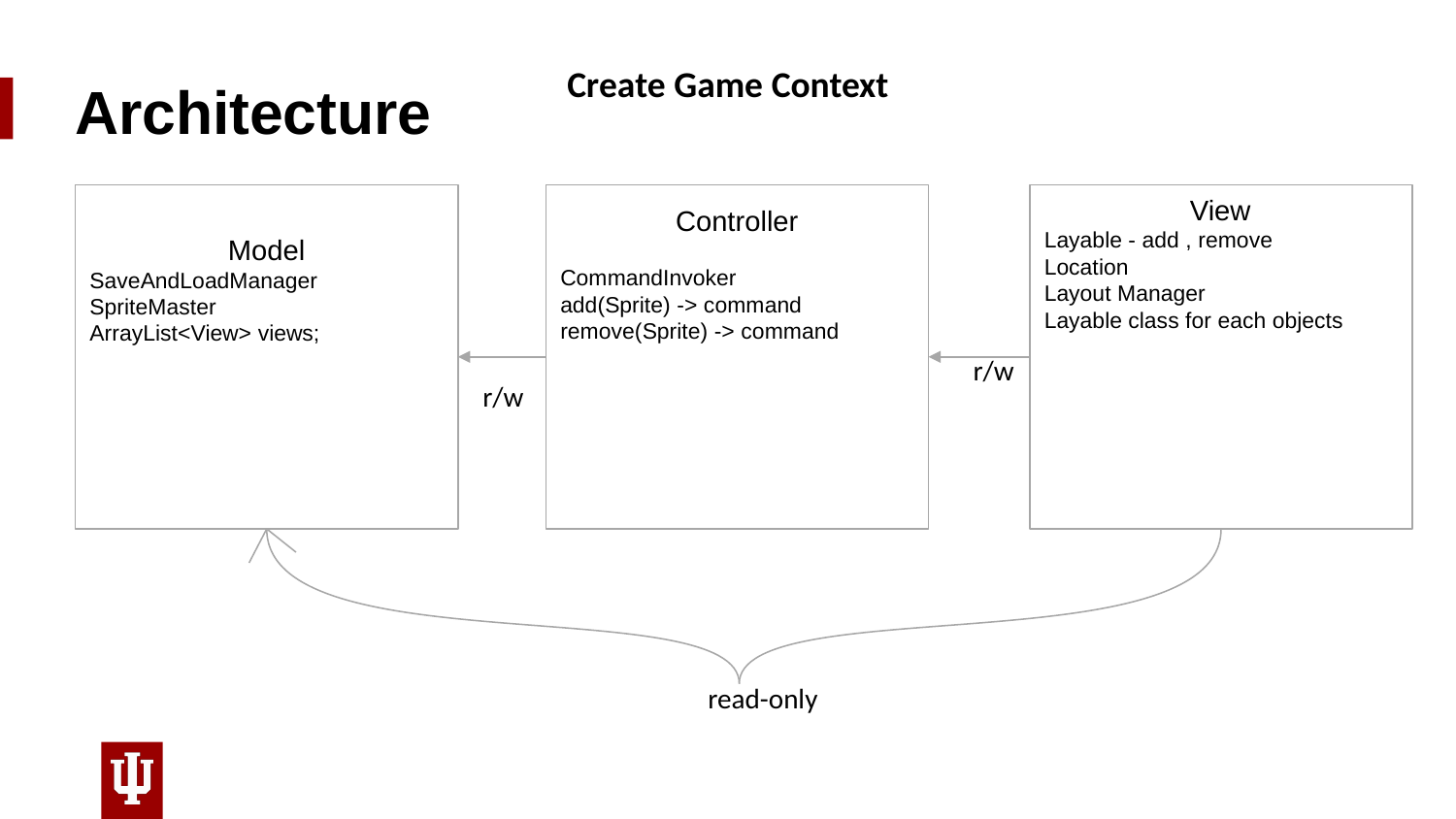

Create Game Context
Architecture
Model
SaveAndLoadManager
SpriteMaster
ArrayList<View> views;

Controller

CommandInvoker
add(Sprite) -> command
remove(Sprite) -> command

View
Layable - add , remove
Location
Layout Manager
Layable class for each objects

r/w
r/w
read-only